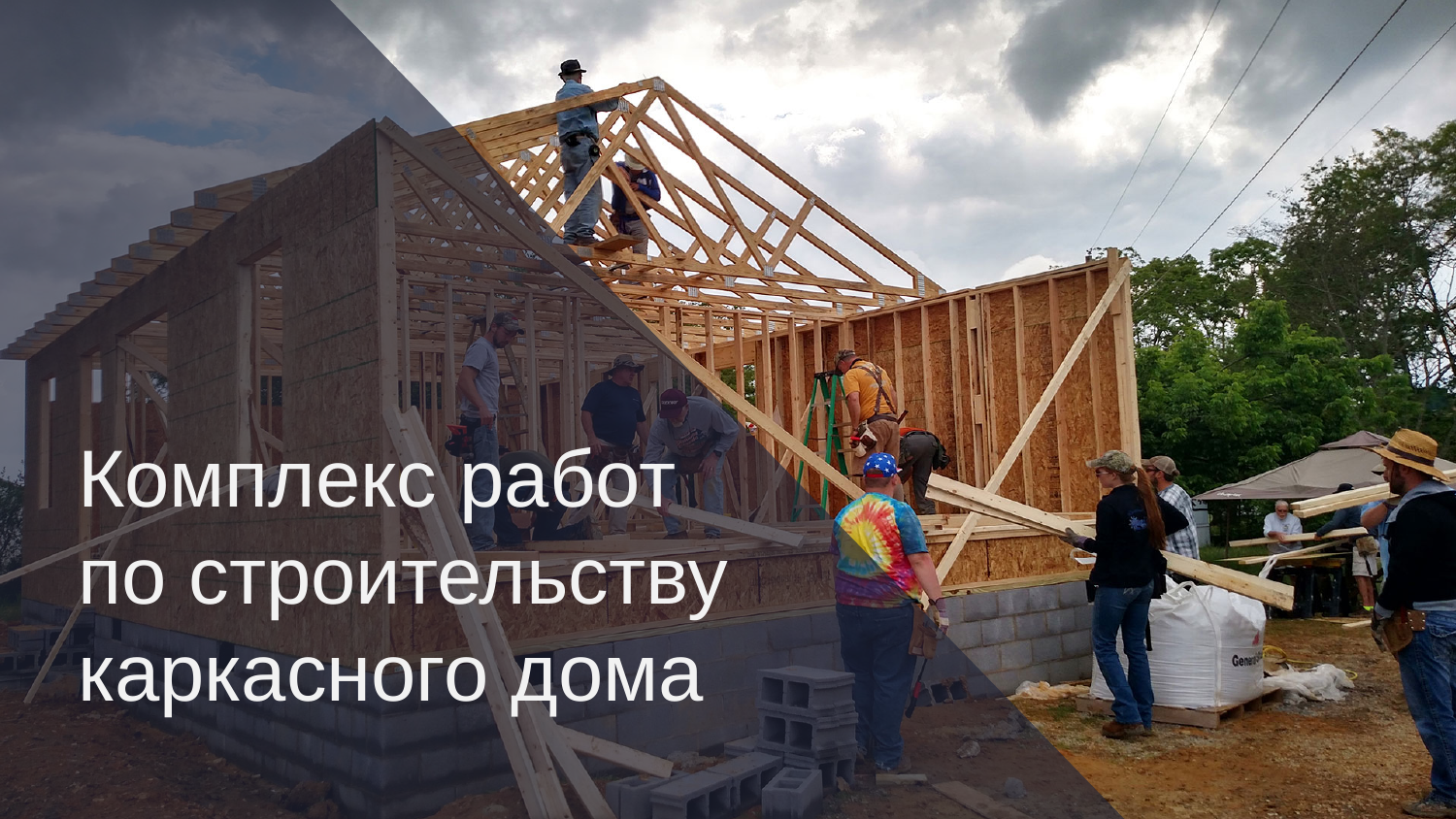

# Комплекс работ по строительству каркасного дома